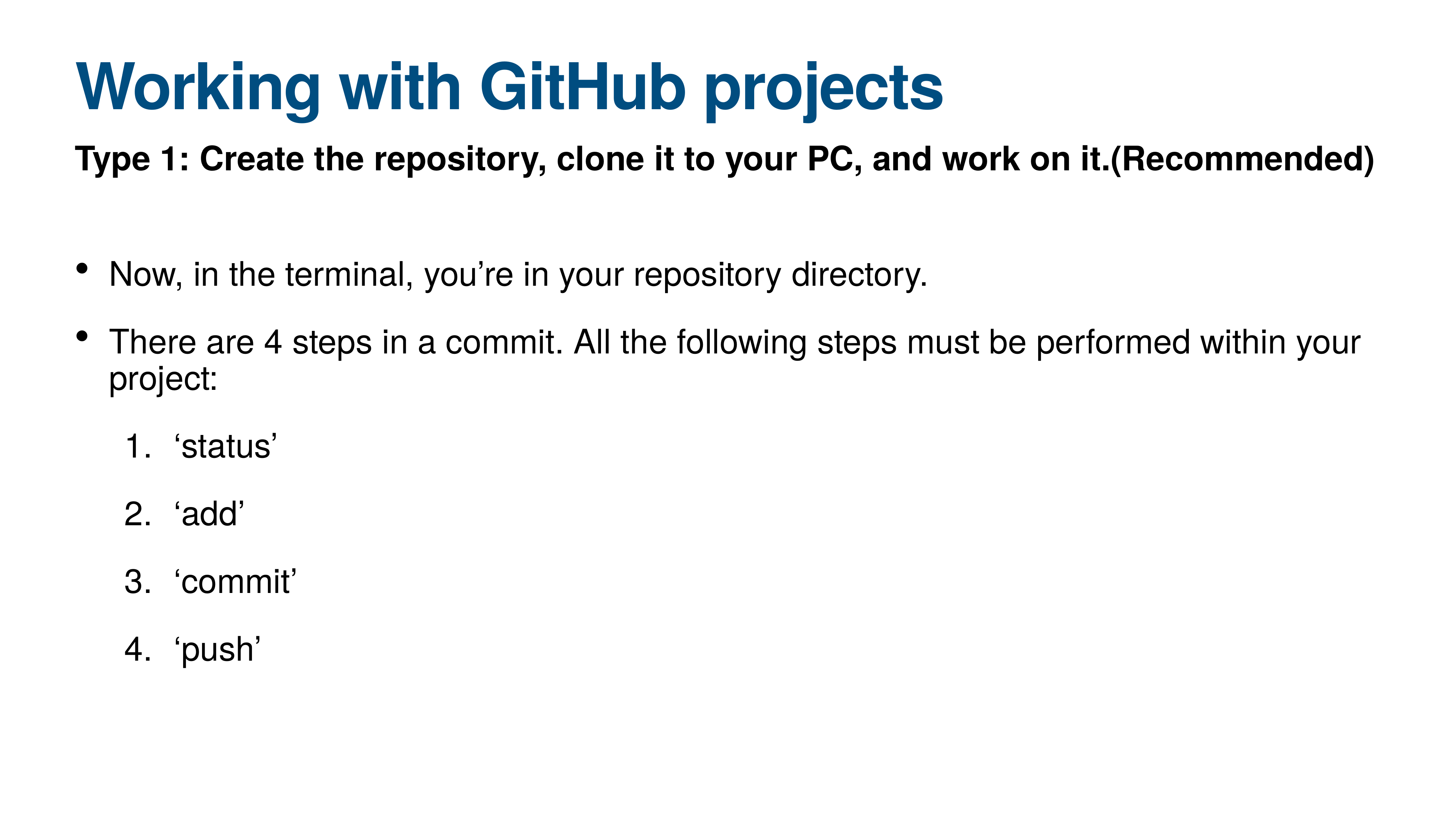

# Working with GitHub projects
Type 1: Create the repository, clone it to your PC, and work on it.(Recommended)
Now, in the terminal, you’re in your repository directory.
There are 4 steps in a commit. All the following steps must be performed within your project:
‘status’
‘add’
‘commit’
‘push’